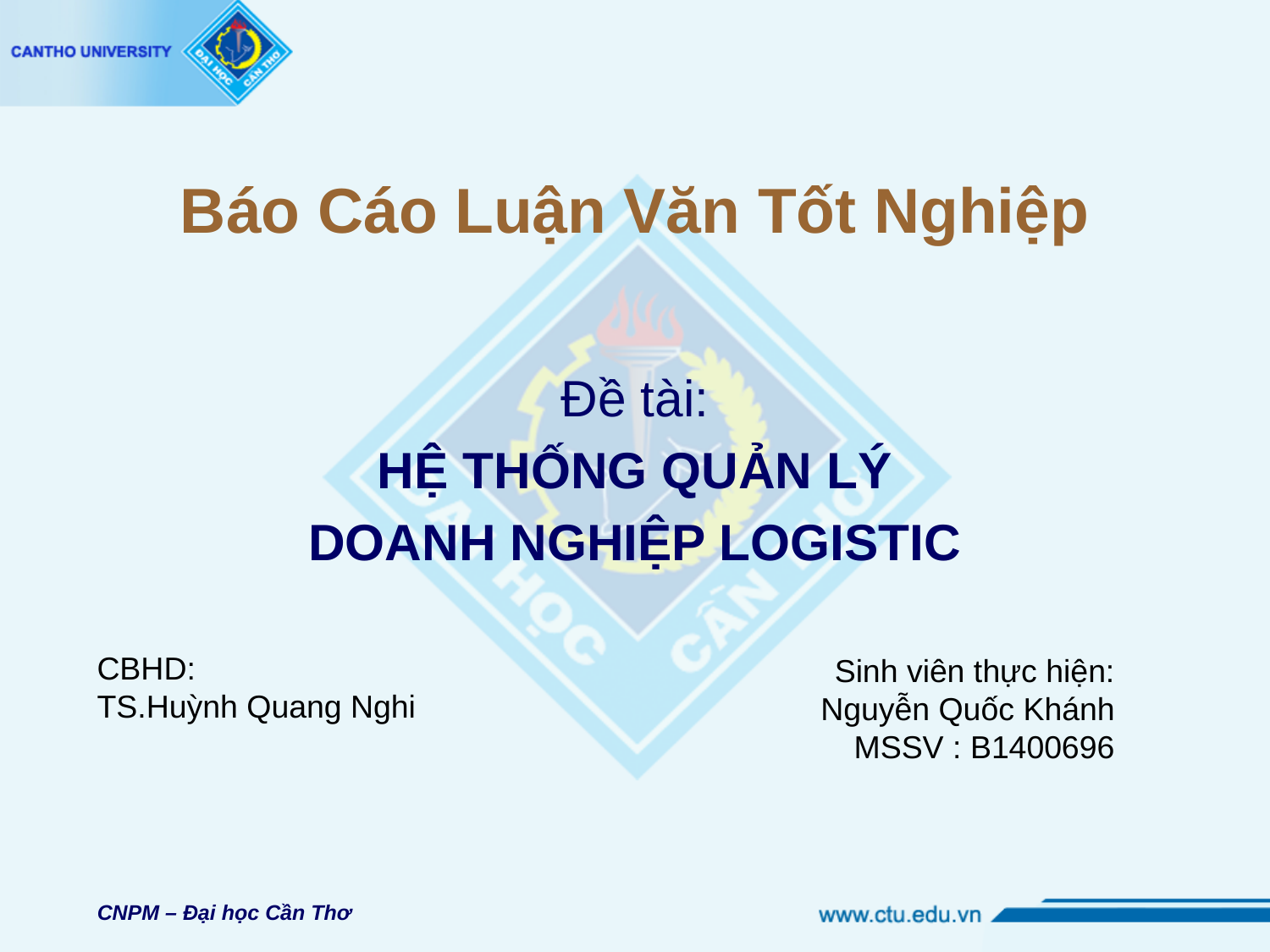

# Báo Cáo Luận Văn Tốt Nghiệp
Đề tài:
HỆ THỐNG QUẢN LÝ
DOANH NGHIỆP LOGISTIC
CBHD:
TS.Huỳnh Quang Nghi
Sinh viên thực hiện: Nguyễn Quốc Khánh
MSSV : B1400696
CNPM – Đại học Cần Thơ